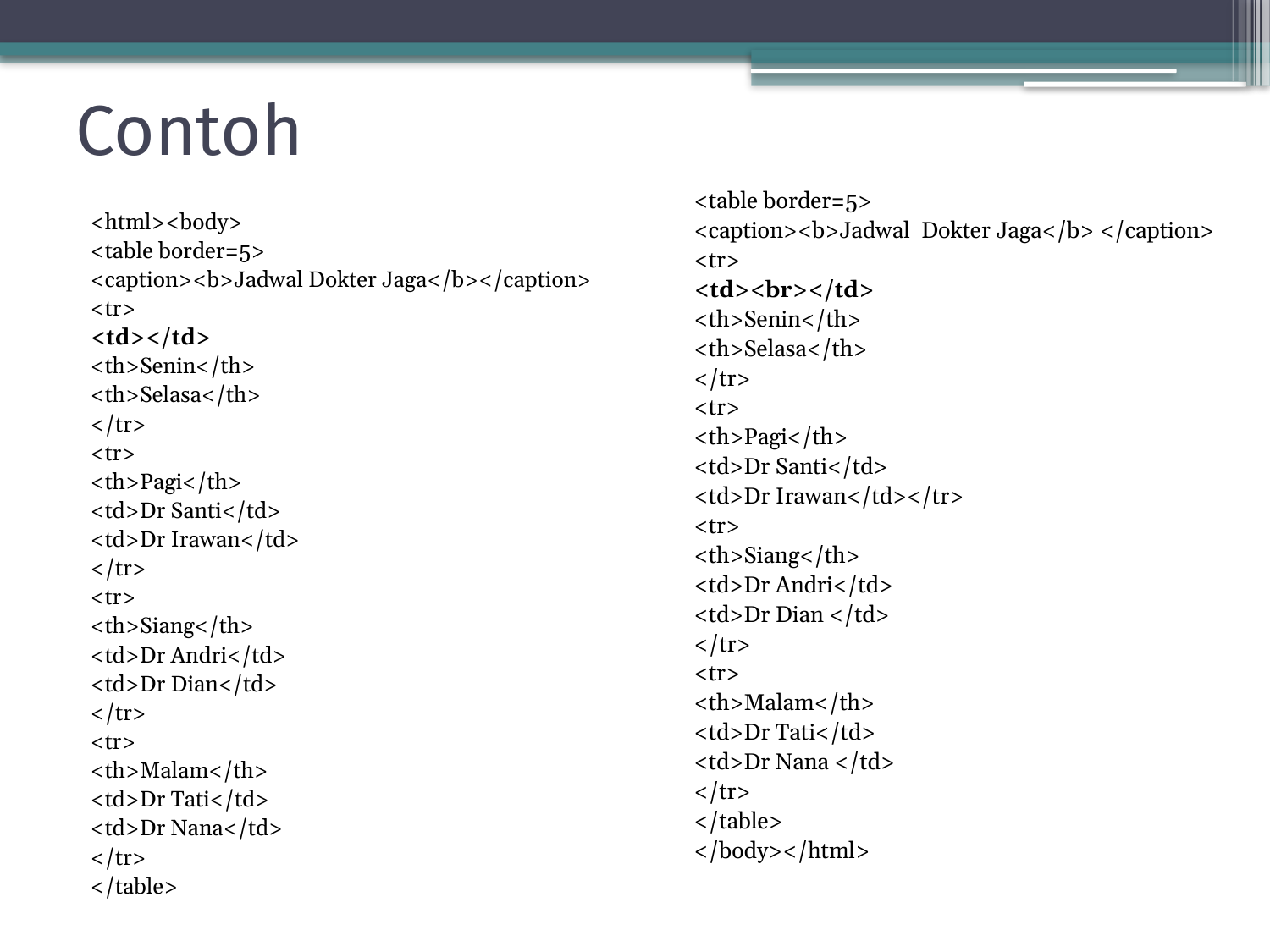

# Contoh
<table border=5>
<caption><b>Jadwal  Dokter Jaga</b> </caption>
<tr>
<td><br></td>
<th>Senin</th>
<th>Selasa</th>
</tr>
<tr>
<th>Pagi</th>
<td>Dr Santi</td>
<td>Dr Irawan</td></tr>
<tr>
<th>Siang</th>
<td>Dr Andri</td>
<td>Dr Dian </td>
</tr>
<tr>
<th>Malam</th>
<td>Dr Tati</td>
<td>Dr Nana </td>
</tr>
</table>
</body></html>
<html><body>
<table border=5>
<caption><b>Jadwal Dokter Jaga</b></caption>
<tr>
<td></td>
<th>Senin</th>
<th>Selasa</th>
</tr>
<tr>
<th>Pagi</th>
<td>Dr Santi</td>
<td>Dr Irawan</td>
</tr>
<tr>
<th>Siang</th>
<td>Dr Andri</td>
<td>Dr Dian</td>
</tr>
<tr>
<th>Malam</th>
<td>Dr Tati</td>
<td>Dr Nana</td>
</tr>
</table>